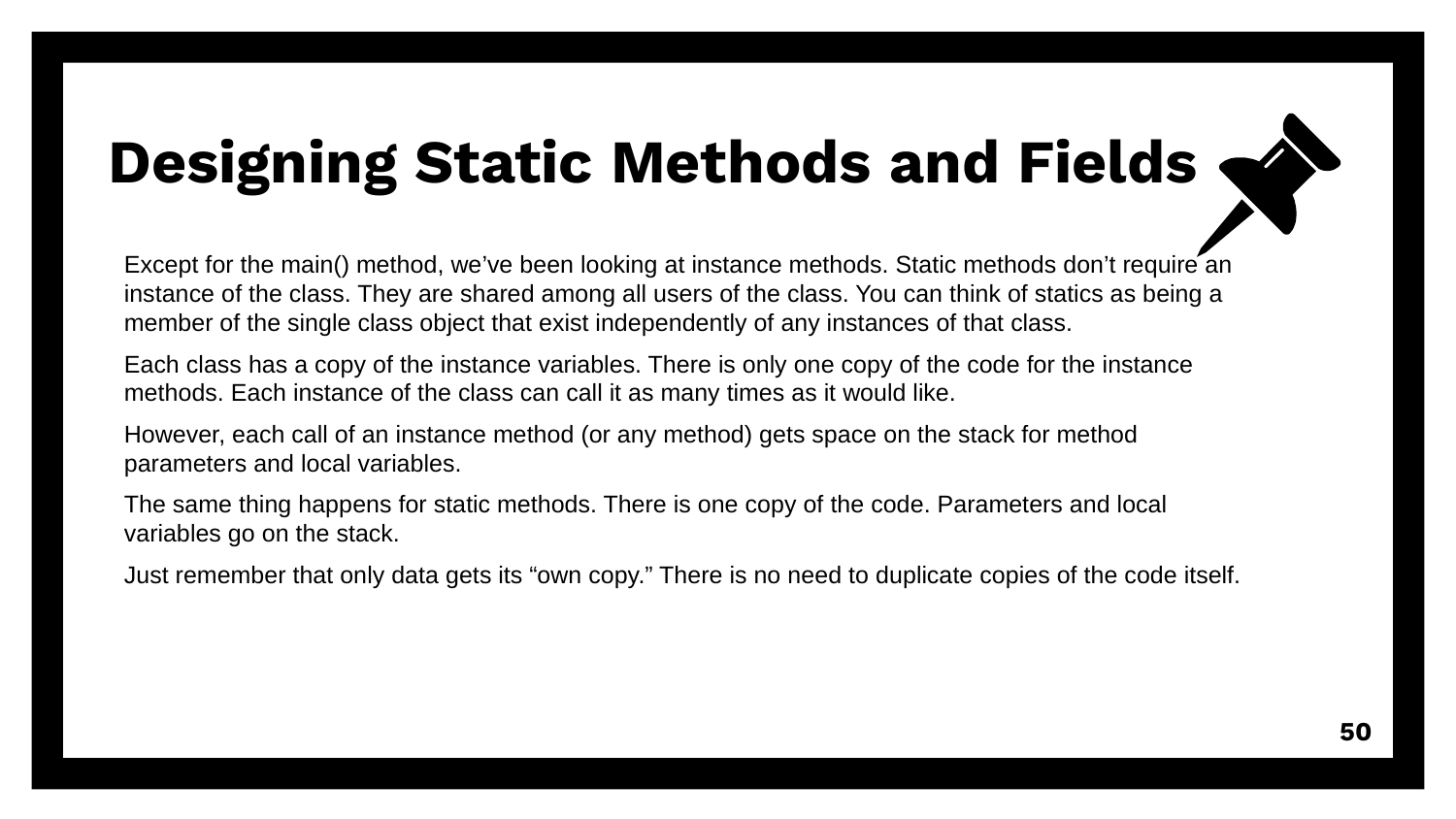

# Designing Static Methods and Fields

Except for the main() method, we’ve been looking at instance methods. Static methods don’t require an instance of the class. They are shared among all users of the class. You can think of statics as being a member of the single class object that exist independently of any instances of that class.
Each class has a copy of the instance variables. There is only one copy of the code for the instance methods. Each instance of the class can call it as many times as it would like.
However, each call of an instance method (or any method) gets space on the stack for method parameters and local variables.
The same thing happens for static methods. There is one copy of the code. Parameters and local variables go on the stack.
Just remember that only data gets its “own copy.” There is no need to duplicate copies of the code itself.

50